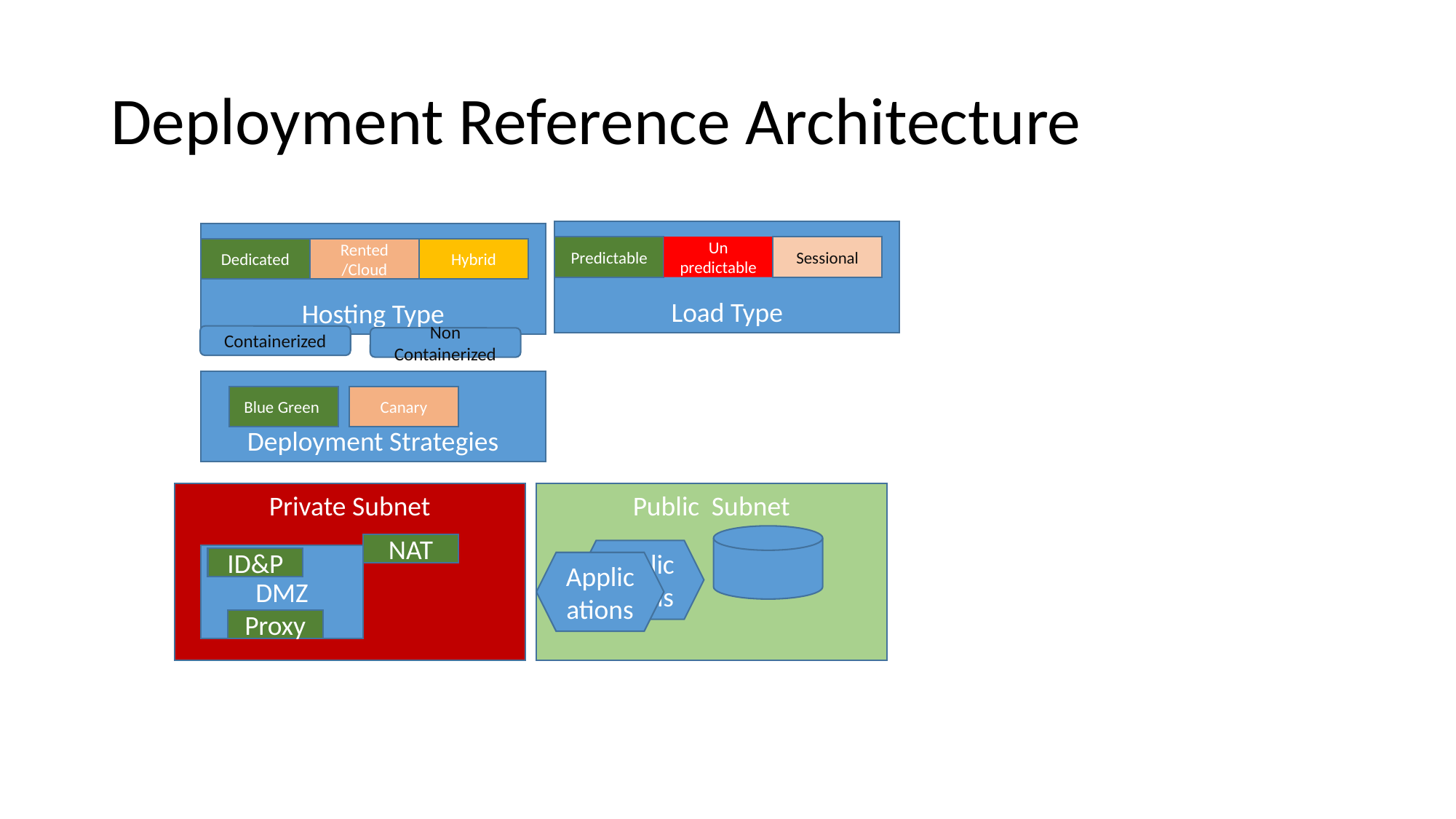

# Deployment Reference Architecture
Load Type
Hosting Type
Sessional
Predictable
Un predictable
Hybrid
Dedicated
Rented /Cloud
Containerized
Non Containerized
Deployment Strategies
Blue Green
Canary
Private Subnet

Public  Subnet

NAT
Applications
DMZ
ID&P
Applications
Proxy